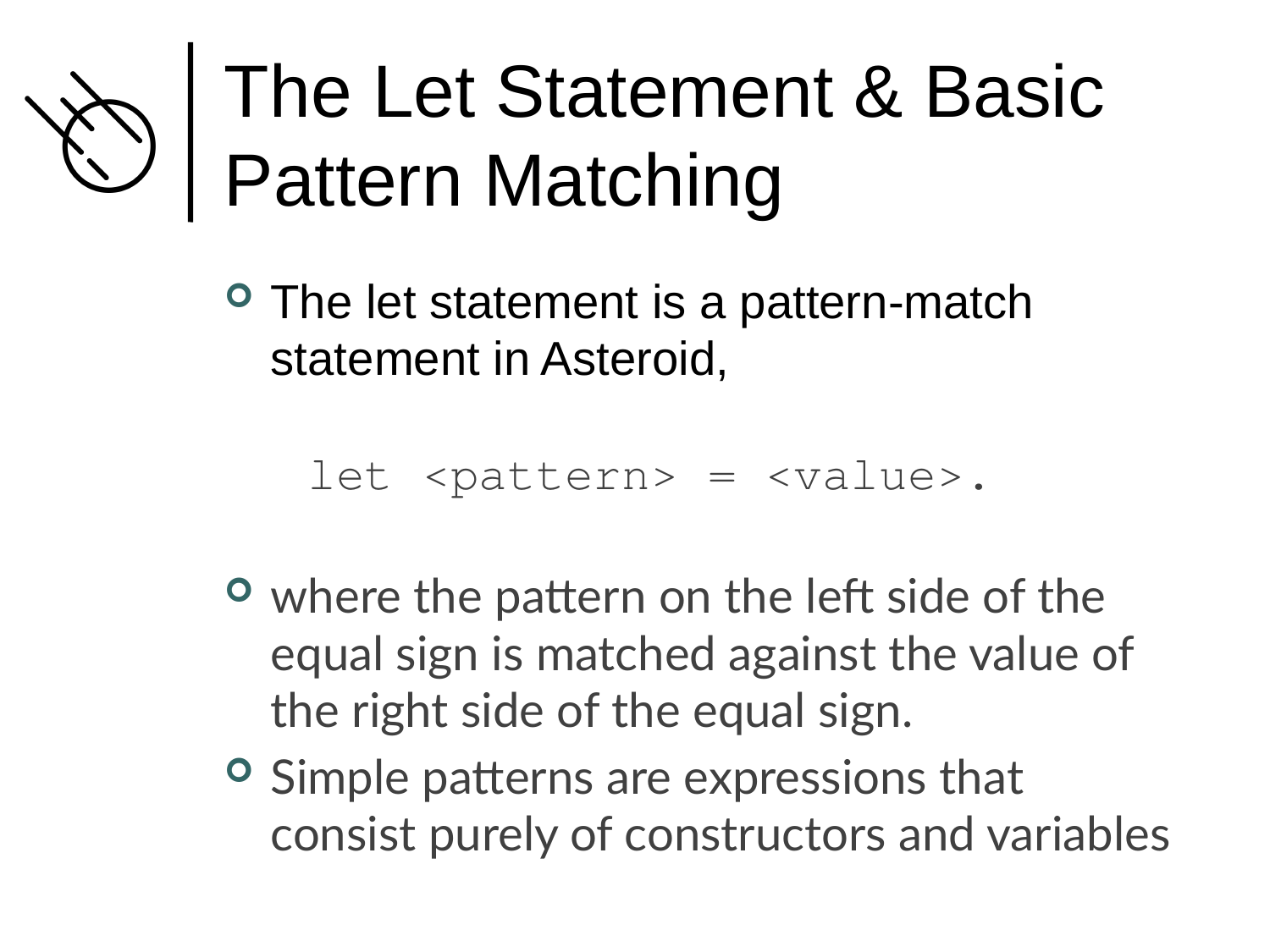

# The Let Statement & Basic Pattern Matching
The let statement is a pattern-match statement in Asteroid,
   let <pattern> = <value>.
where the pattern on the left side of the equal sign is matched against the value of the right side of the equal sign.
Simple patterns are expressions that consist purely of constructors and variables